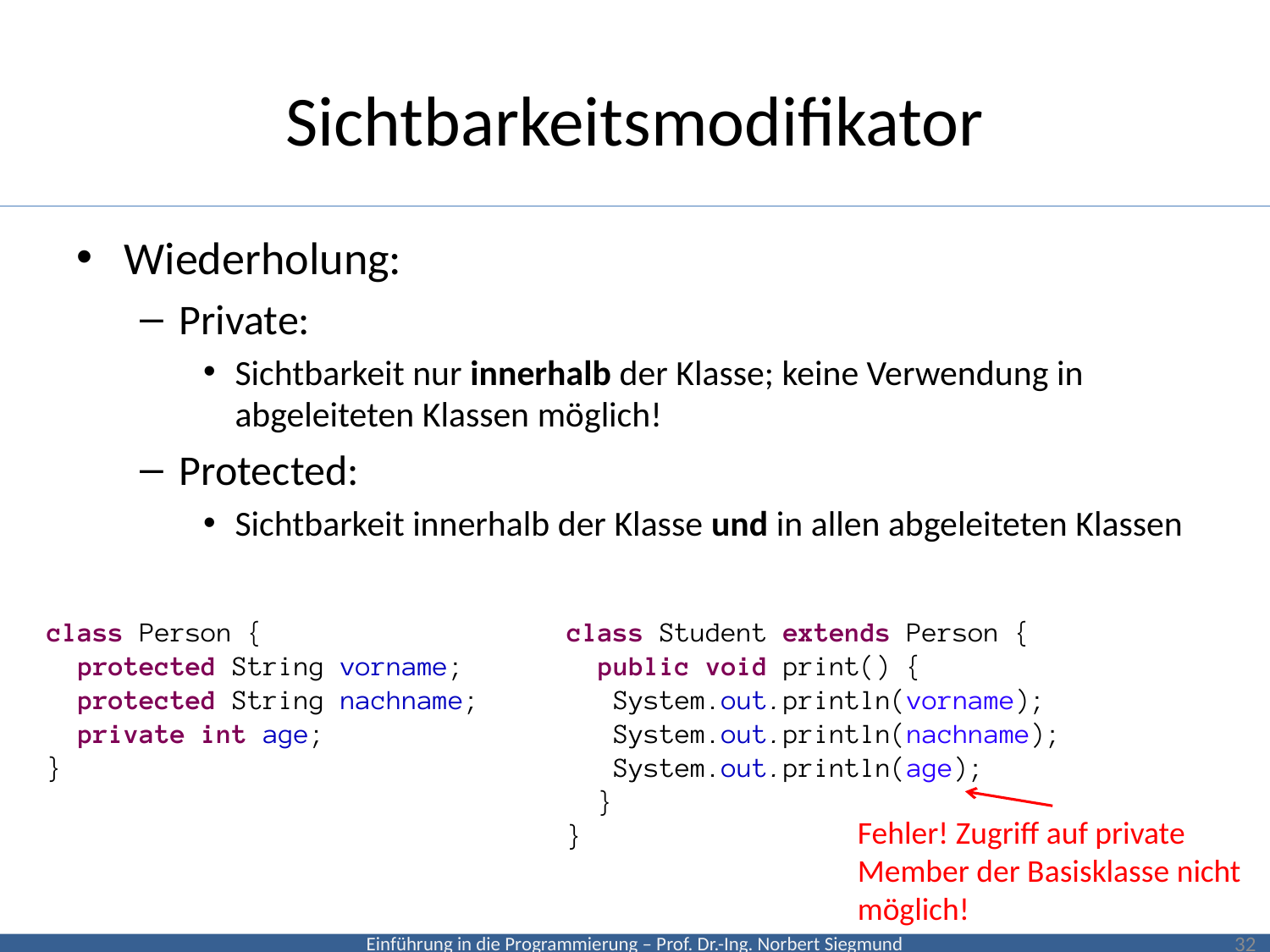

# Sichtbarkeitsmodifikator
Wiederholung:
Private:
Sichtbarkeit nur innerhalb der Klasse; keine Verwendung in abgeleiteten Klassen möglich!
Protected:
Sichtbarkeit innerhalb der Klasse und in allen abgeleiteten Klassen
class Person {
  protected String vorname;
  protected String nachname;
  private int age;
}
class Student extends Person {
  public void print() {
   System.out.println(vorname);
   System.out.println(nachname);
   System.out.println(age);
  }
}
Fehler! Zugriff auf private Member der Basisklasse nicht möglich!
32